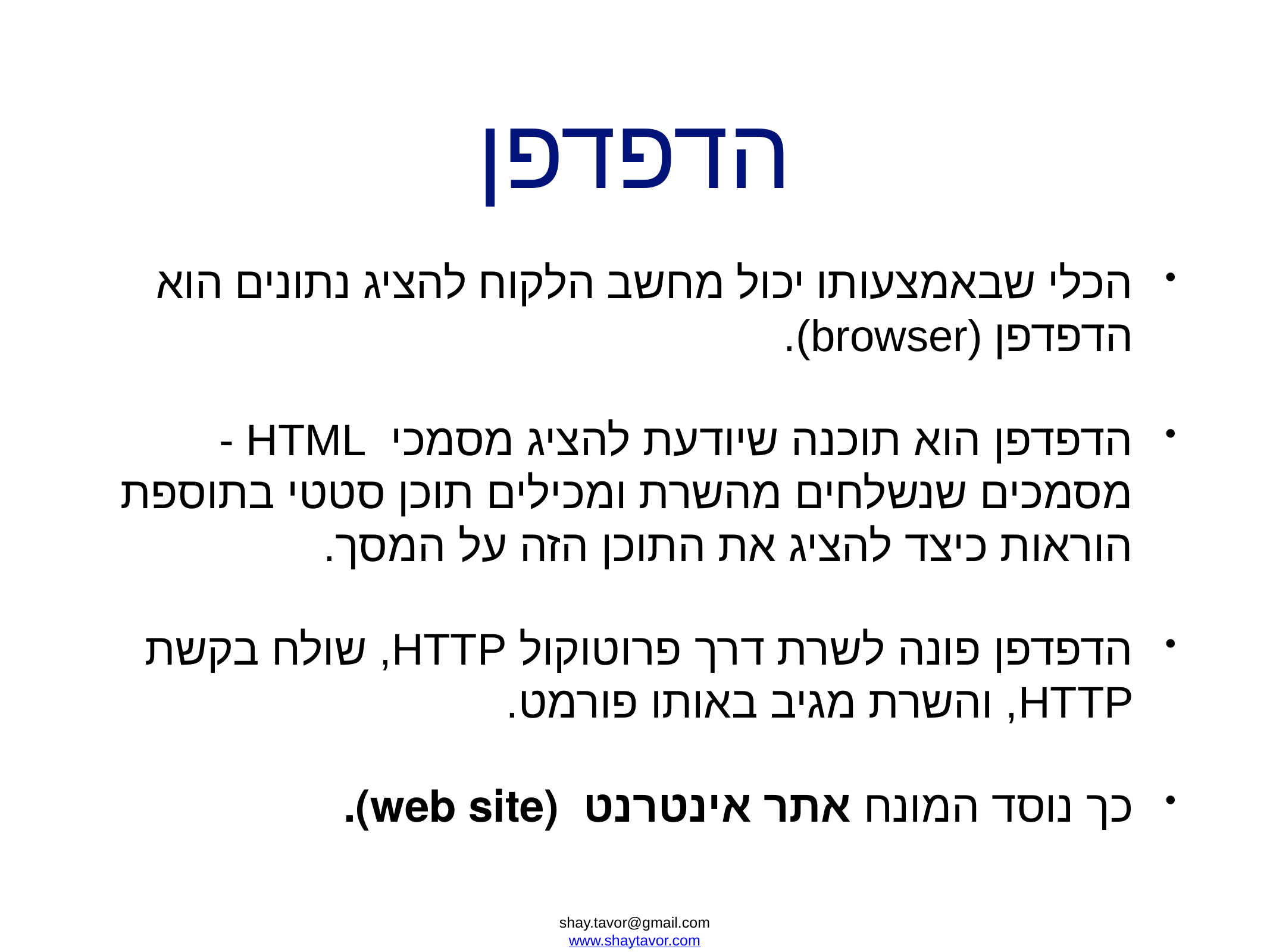

# הדפדפן
הכלי שבאמצעותו יכול מחשב הלקוח להציג נתונים הוא הדפדפן (browser).
הדפדפן הוא תוכנה שיודעת להציג מסמכי  HTML - מסמכים שנשלחים מהשרת ומכילים תוכן סטטי בתוספת הוראות כיצד להציג את התוכן הזה על המסך.
הדפדפן פונה לשרת דרך פרוטוקול HTTP, שולח בקשת HTTP, והשרת מגיב באותו פורמט.
כך נוסד המונח אתר אינטרנט  (web site).